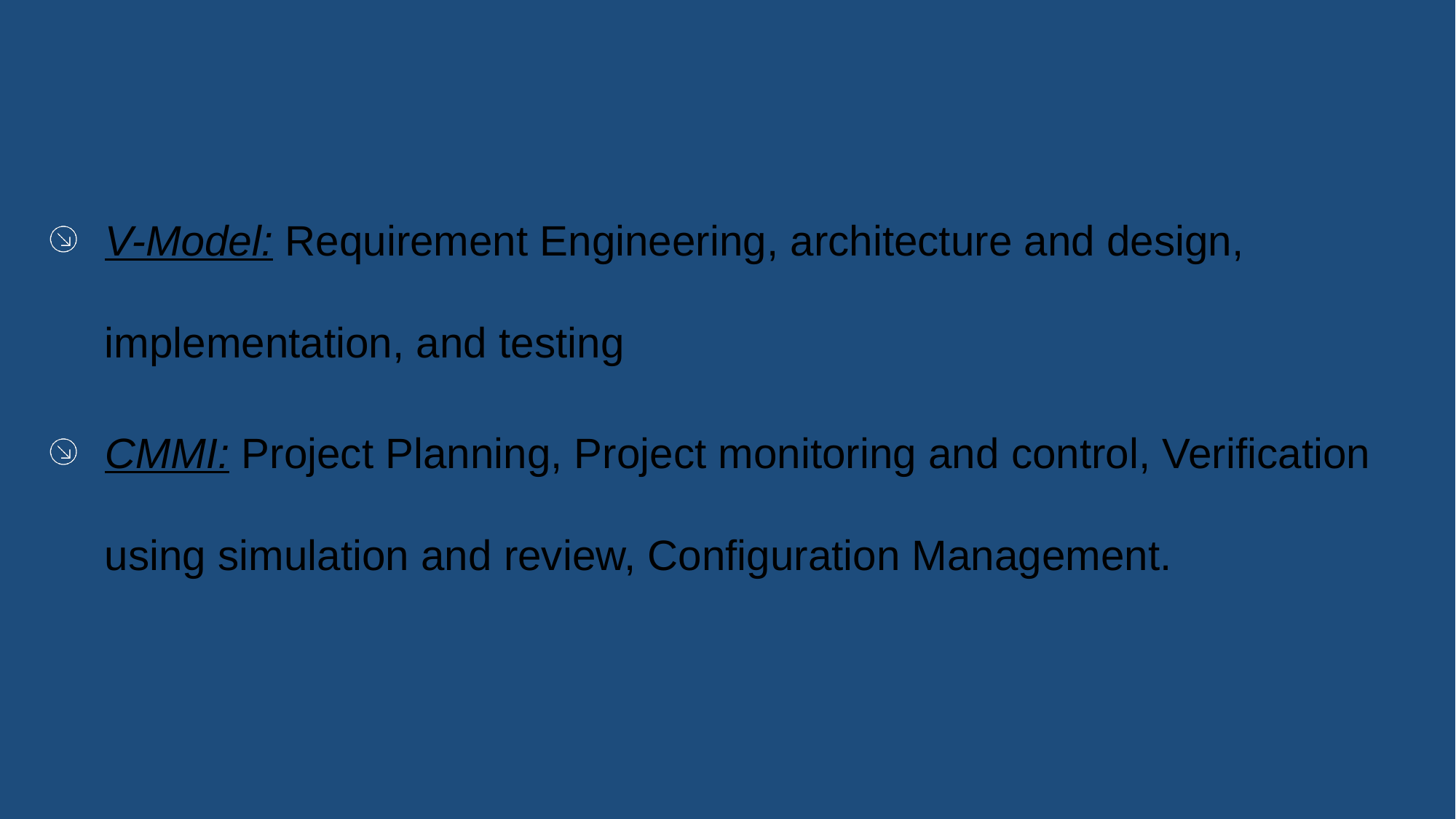

V-Model: Requirement Engineering, architecture and design, implementation, and testing
CMMI: Project Planning, Project monitoring and control, Verification using simulation and review, Configuration Management.